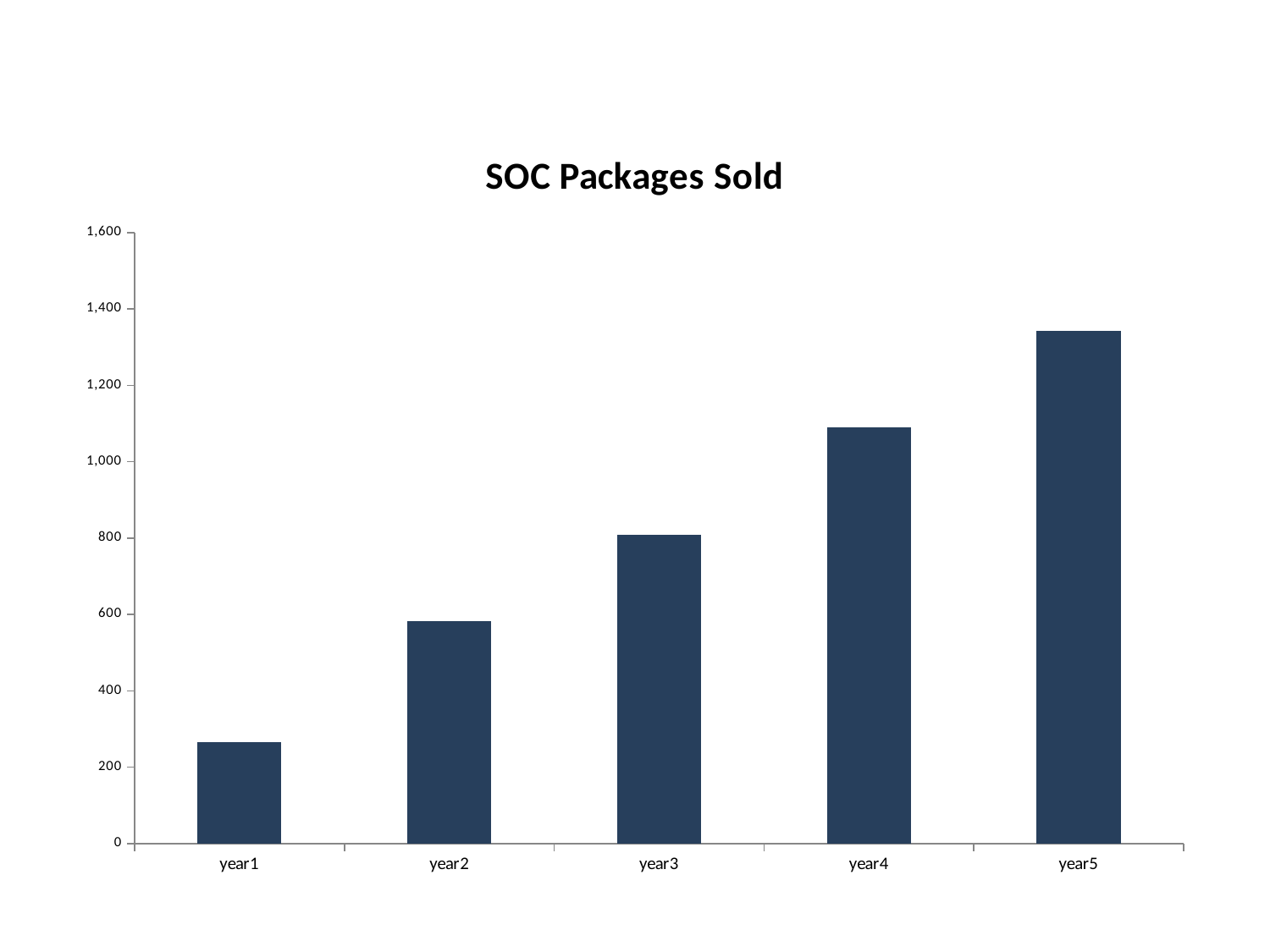

### Chart: SOC Packages Sold

| Category | SOC packages |
|---|---|
| year1 | 266.0 |
| year2 | 583.0 |
| year3 | 809.0 |
| year4 | 1090.0 |
| year5 | 1342.0 |